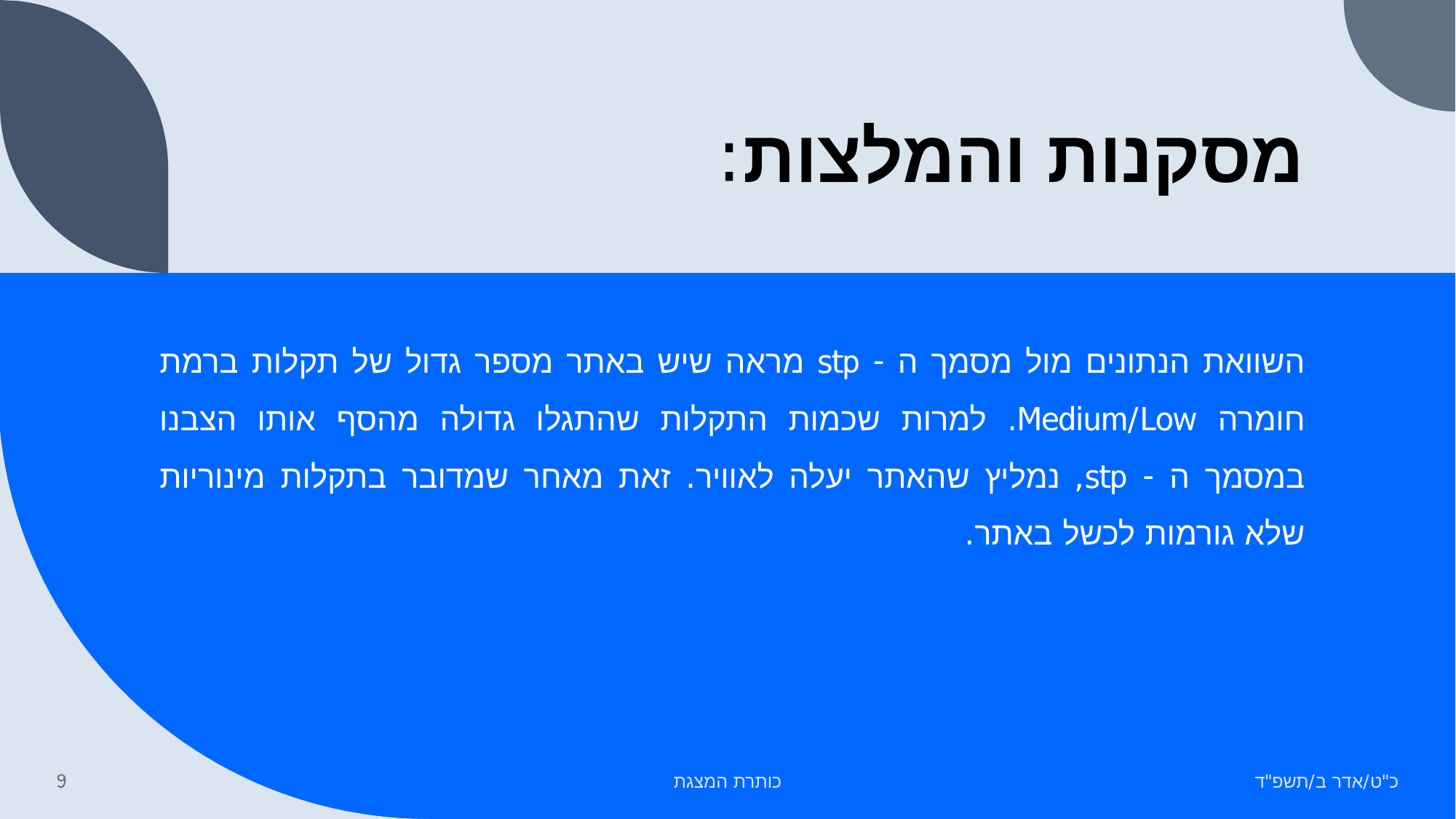

# מסקנות והמלצות:
השוואת הנתונים מול מסמך ה - stp מראה שיש באתר מספר גדול של תקלות ברמת חומרה Medium/Low. למרות שכמות התקלות שהתגלו גדולה מהסף אותו הצבנו במסמך ה - stp, נמליץ שהאתר יעלה לאוויר. זאת מאחר שמדובר בתקלות מינוריות שלא גורמות לכשל באתר.
9
כותרת המצגת
כ"ט/אדר ב/תשפ"ד